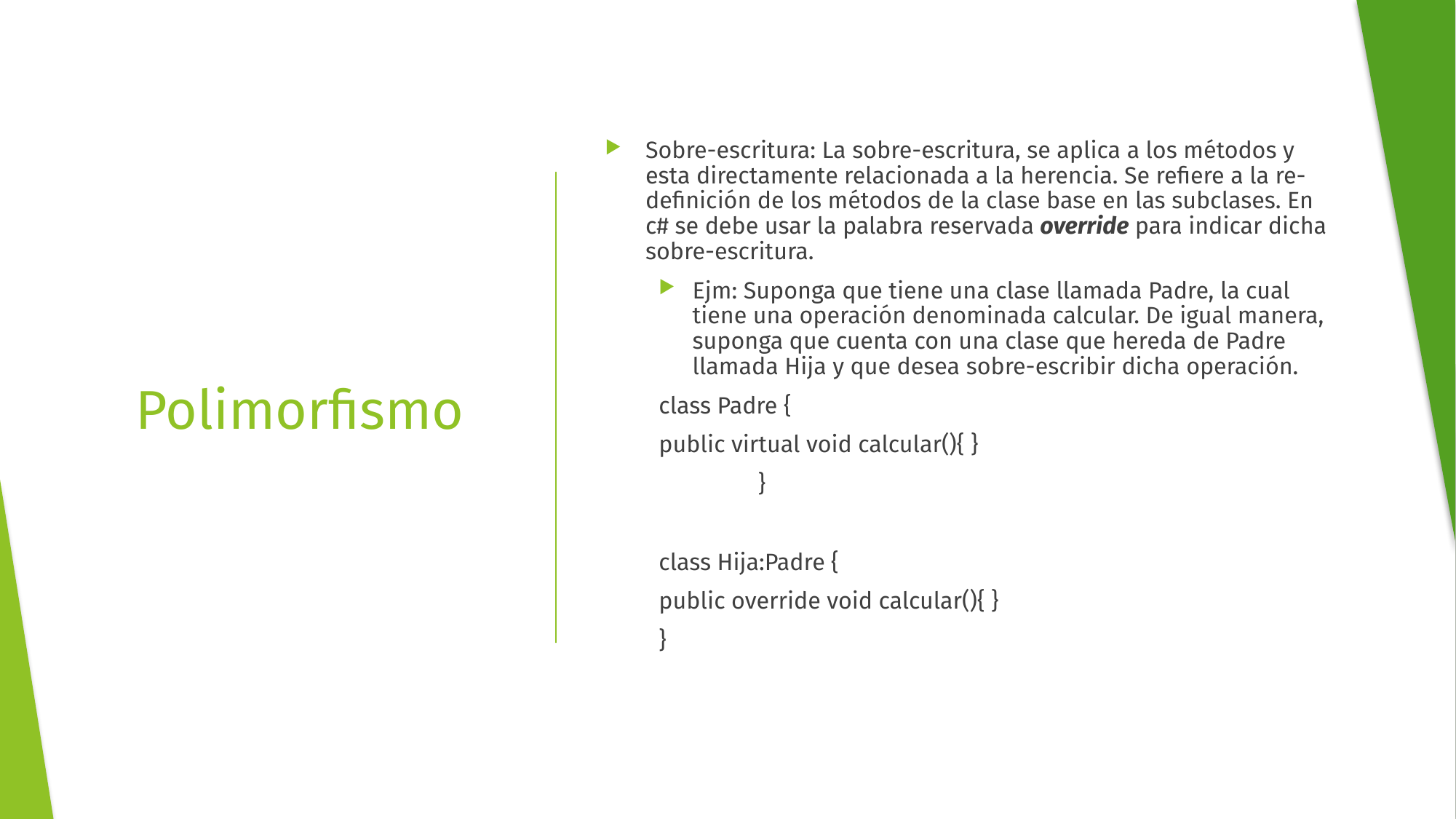

Sobre-escritura: La sobre-escritura, se aplica a los métodos y esta directamente relacionada a la herencia. Se refiere a la re-definición de los métodos de la clase base en las subclases. En c# se debe usar la palabra reservada override para indicar dicha sobre-escritura.
Ejm: Suponga que tiene una clase llamada Padre, la cual tiene una operación denominada calcular. De igual manera, suponga que cuenta con una clase que hereda de Padre llamada Hija y que desea sobre-escribir dicha operación.
		class Padre {
			public virtual void calcular(){ }
              	}

		class Hija:Padre {
			public override void calcular(){ }
		}

# Polimorfismo